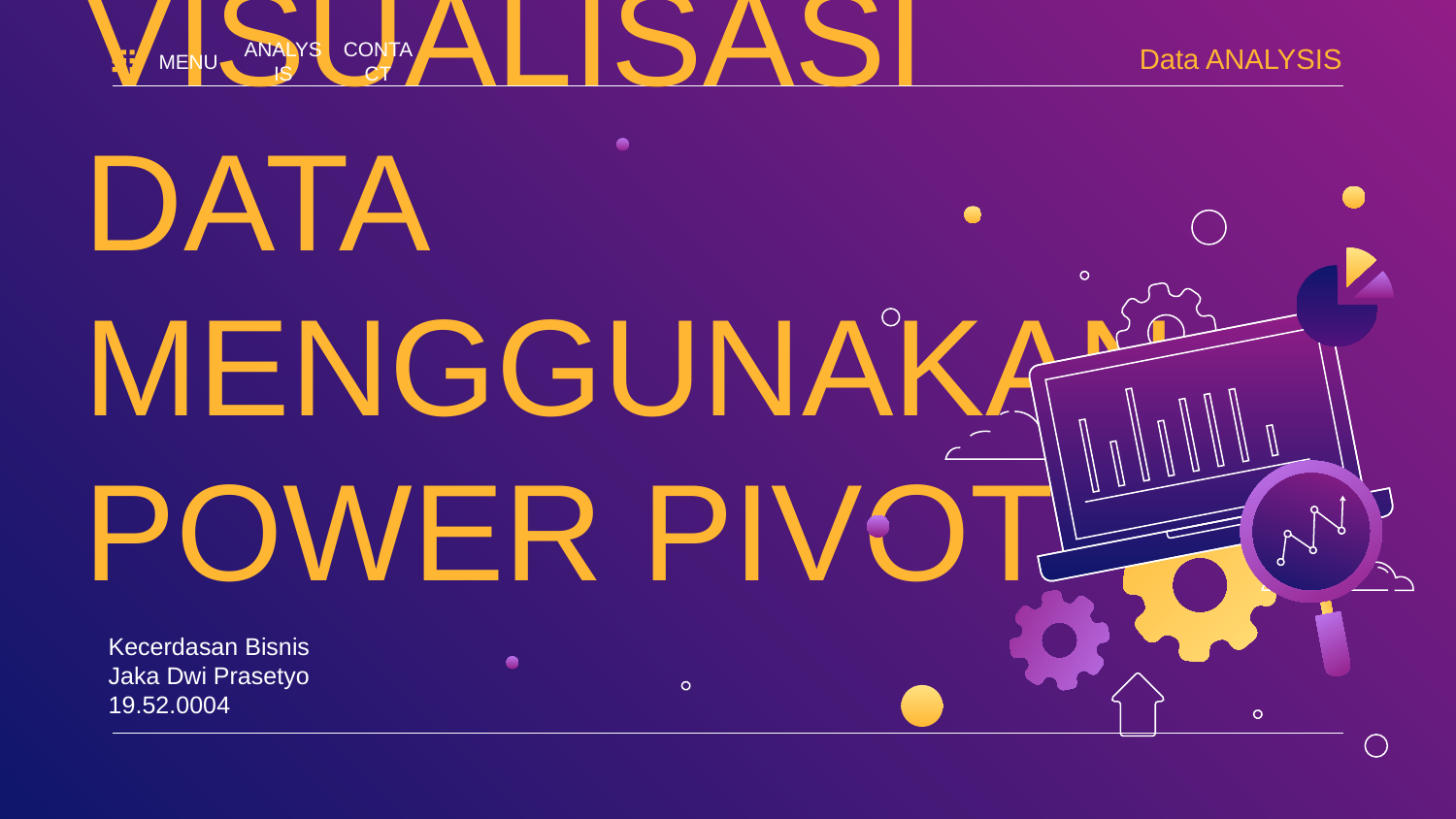

Data ANALYSIS
MENU
ANALYSIS
CONTACT

# VISUALISASI DATA MENGGUNAKAN POWER PIVOT
Kecerdasan Bisnis
Jaka Dwi Prasetyo
19.52.0004